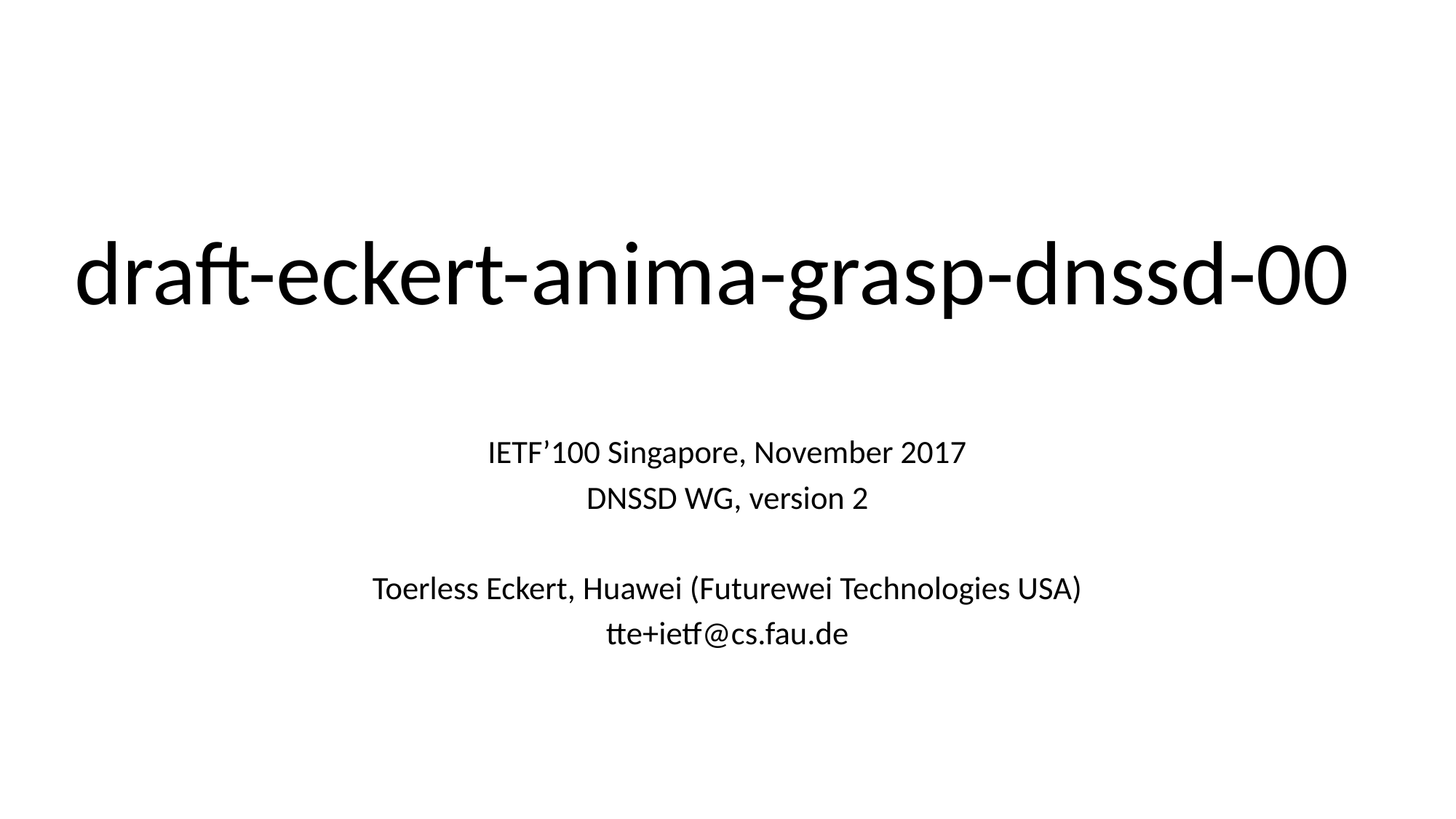

# draft-eckert-anima-grasp-dnssd-00
IETF’100 Singapore, November 2017
DNSSD WG, version 2

Toerless Eckert, Huawei (Futurewei Technologies USA)
tte+ietf@cs.fau.de